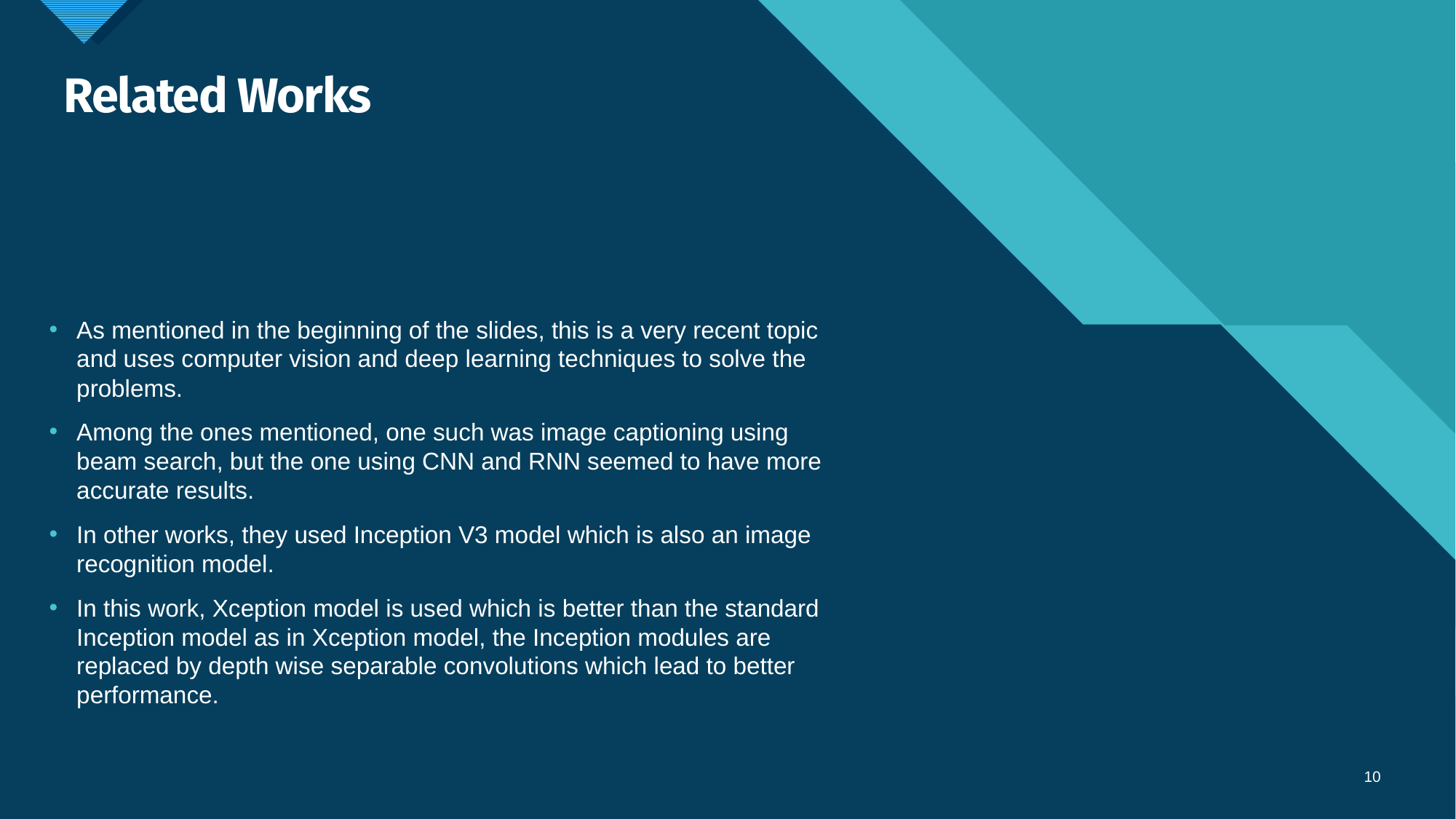

# Related Works
As mentioned in the beginning of the slides, this is a very recent topic and uses computer vision and deep learning techniques to solve the problems.
Among the ones mentioned, one such was image captioning using beam search, but the one using CNN and RNN seemed to have more accurate results.
In other works, they used Inception V3 model which is also an image recognition model.
In this work, Xception model is used which is better than the standard Inception model as in Xception model, the Inception modules are replaced by depth wise separable convolutions which lead to better performance.
10